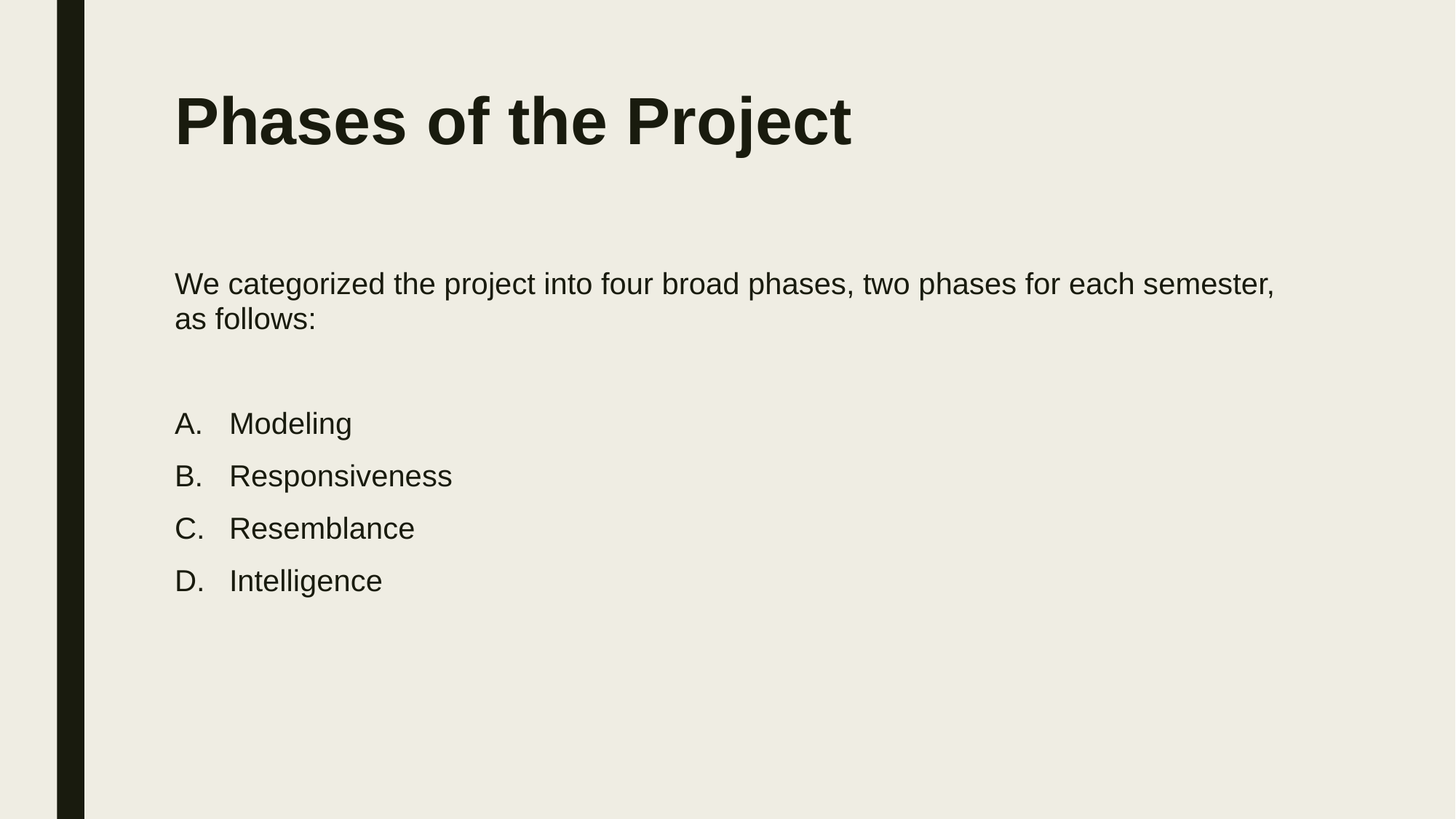

# Phases of the Project
We categorized the project into four broad phases, two phases for each semester, as follows:

Modeling
Responsiveness
Resemblance
Intelligence